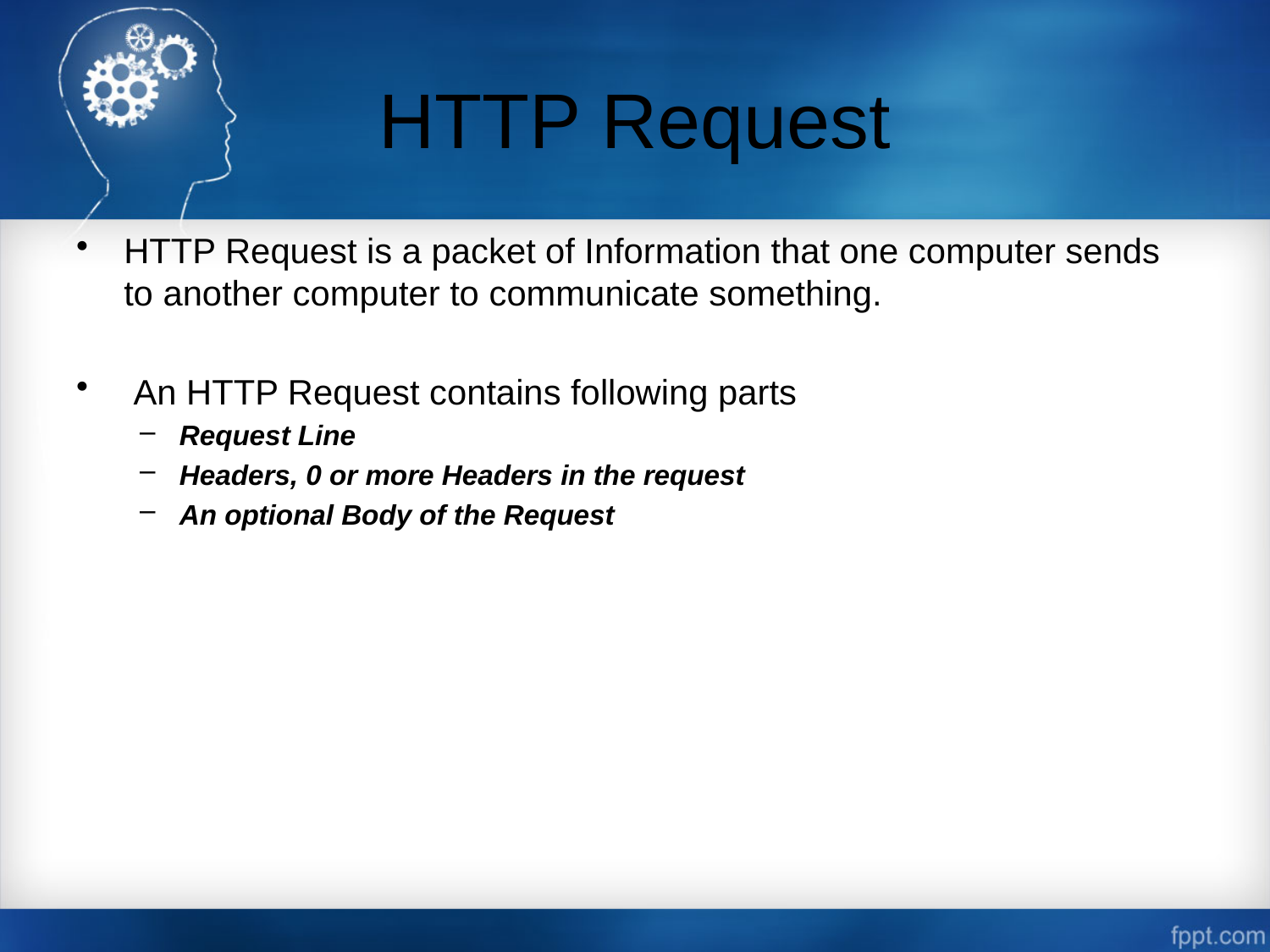

# HTTP Request
HTTP Request is a packet of Information that one computer sends to another computer to communicate something.

 An HTTP Request contains following parts
Request Line
Headers, 0 or more Headers in the request
An optional Body of the Request